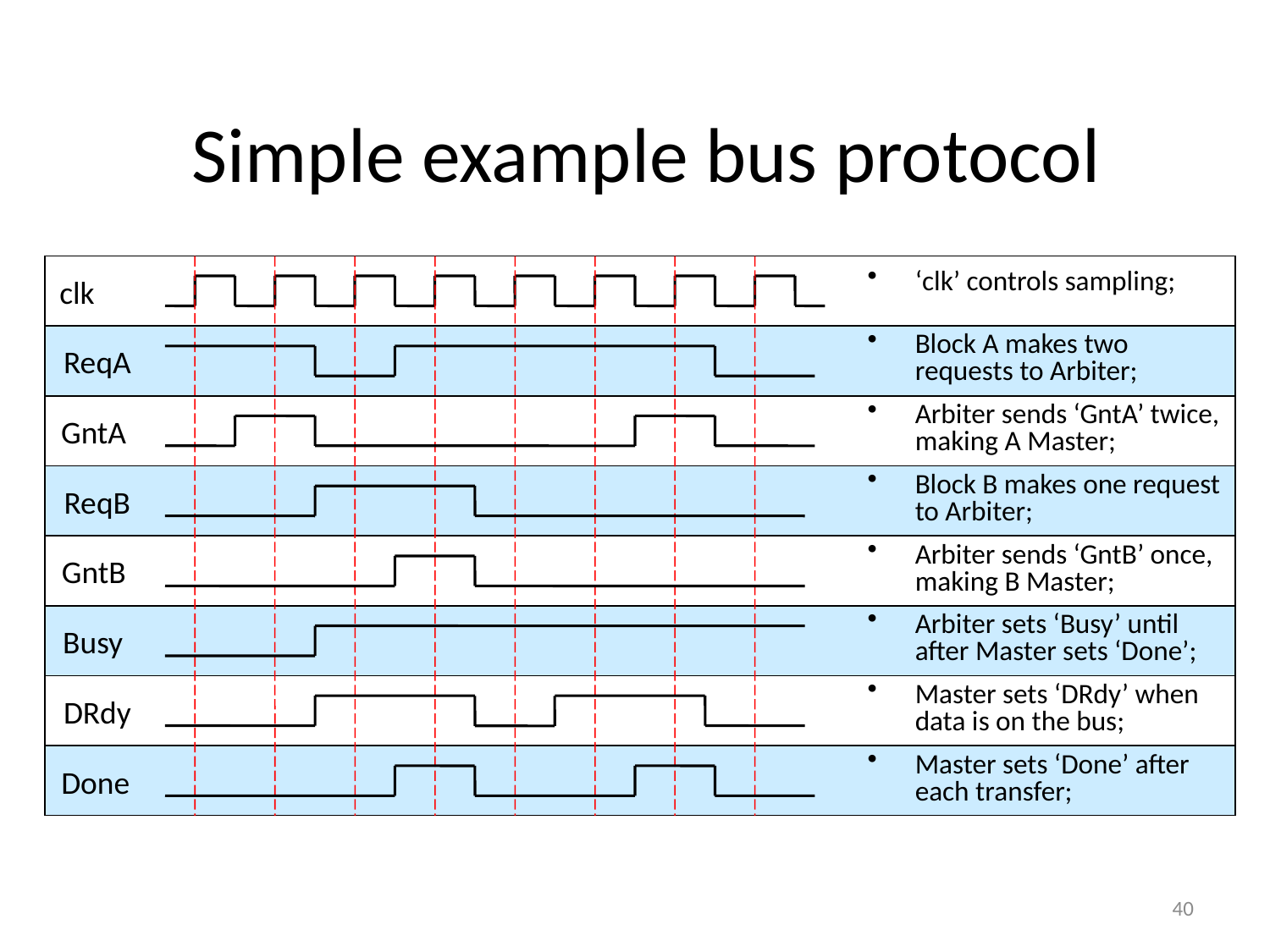

# Simple example bus protocol

‘clk’ controls sampling;
clk

Block A makes two requests to Arbiter;
ReqA

Arbiter sends ‘GntA’ twice, making A Master;
GntA

Block B makes one request to Arbiter;
ReqB

Arbiter sends ‘GntB’ once, making B Master;
GntB

Arbiter sets ‘Busy’ until after Master sets ‘Done’;
Busy

Master sets ‘DRdy’ when data is on the bus;
DRdy

Master sets ‘Done’ after each transfer;
Done

40